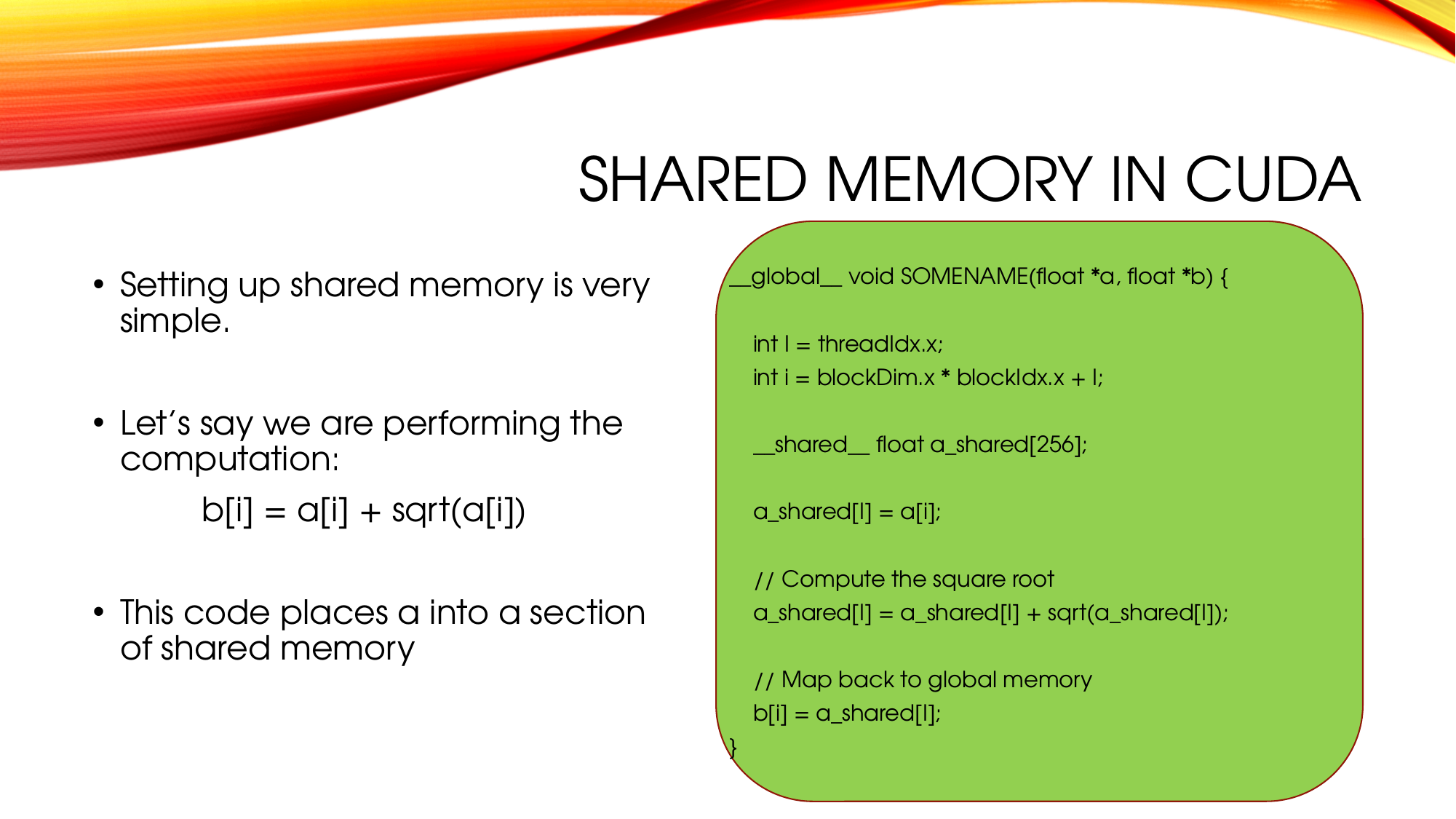

# SHARED MEMORY IN CUDA

Setting up shared memory is very simple.

Let’s say we are performing the computation:
	b[i] = a[i] + sqrt(a[i])

This code places a into a section of shared memory
__global__ void SOMENAME(float *a, float *b) {

	int I = threadIdx.x;
	int i = blockDim.x * blockIdx.x + I;

	__shared__ float a_shared[256];

	a_shared[I] = a[i];

	// Compute the square root
	a_shared[I] = a_shared[I] + sqrt(a_shared[I]);

	// Map back to global memory
	b[i] = a_shared[I];
}